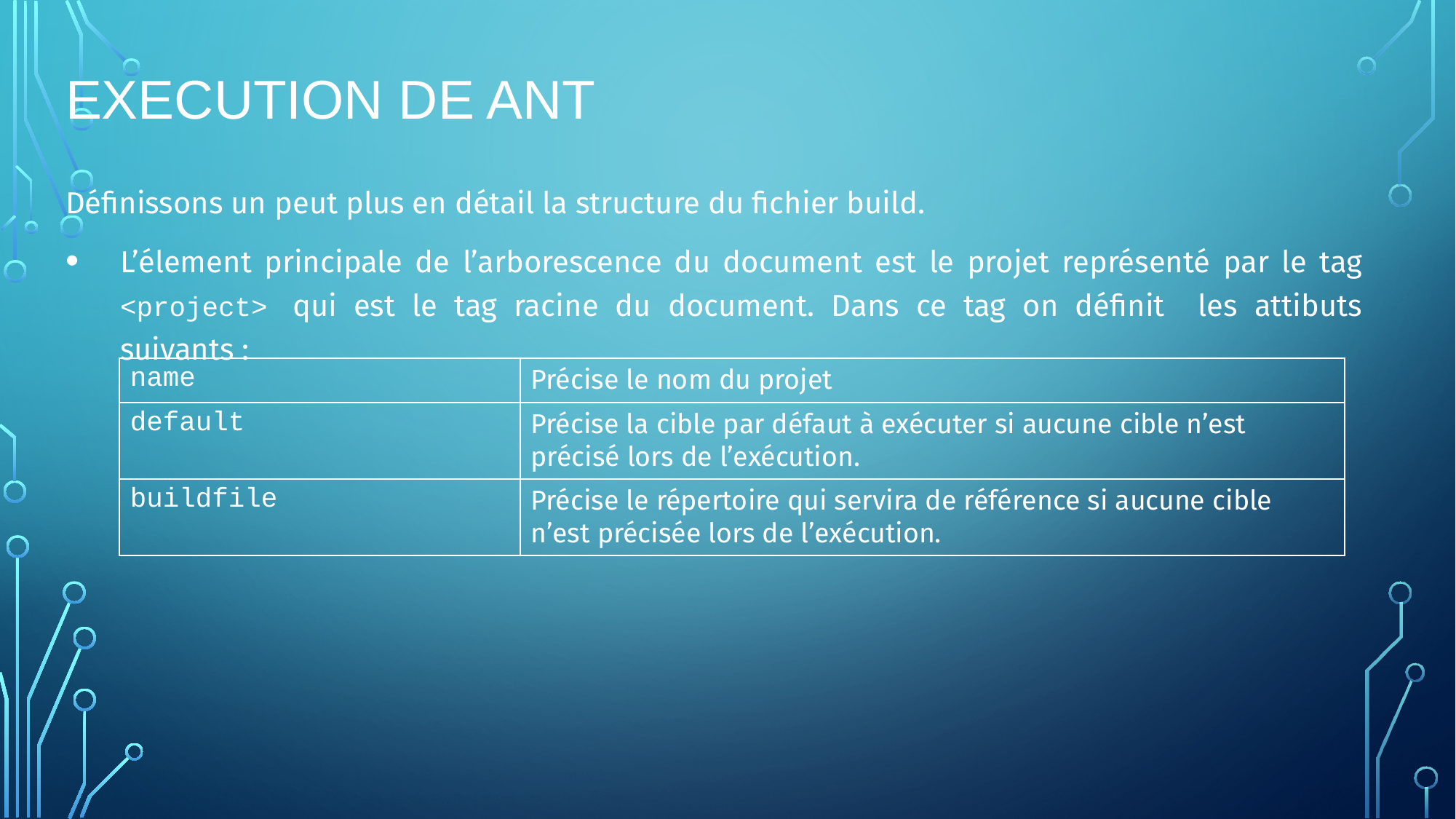

# EXECUTION DE ANT
Définissons un peut plus en détail la structure du fichier build.
L’élement principale de l’arborescence du document est le projet représenté par le tag <project> qui est le tag racine du document. Dans ce tag on définit  les attibuts suivants :
| name | Précise le nom du projet |
| --- | --- |
| default | Précise la cible par défaut à exécuter si aucune cible n’est précisé lors de l’exécution. |
| buildfile | Précise le répertoire qui servira de référence si aucune cible n’est précisée lors de l’exécution. |